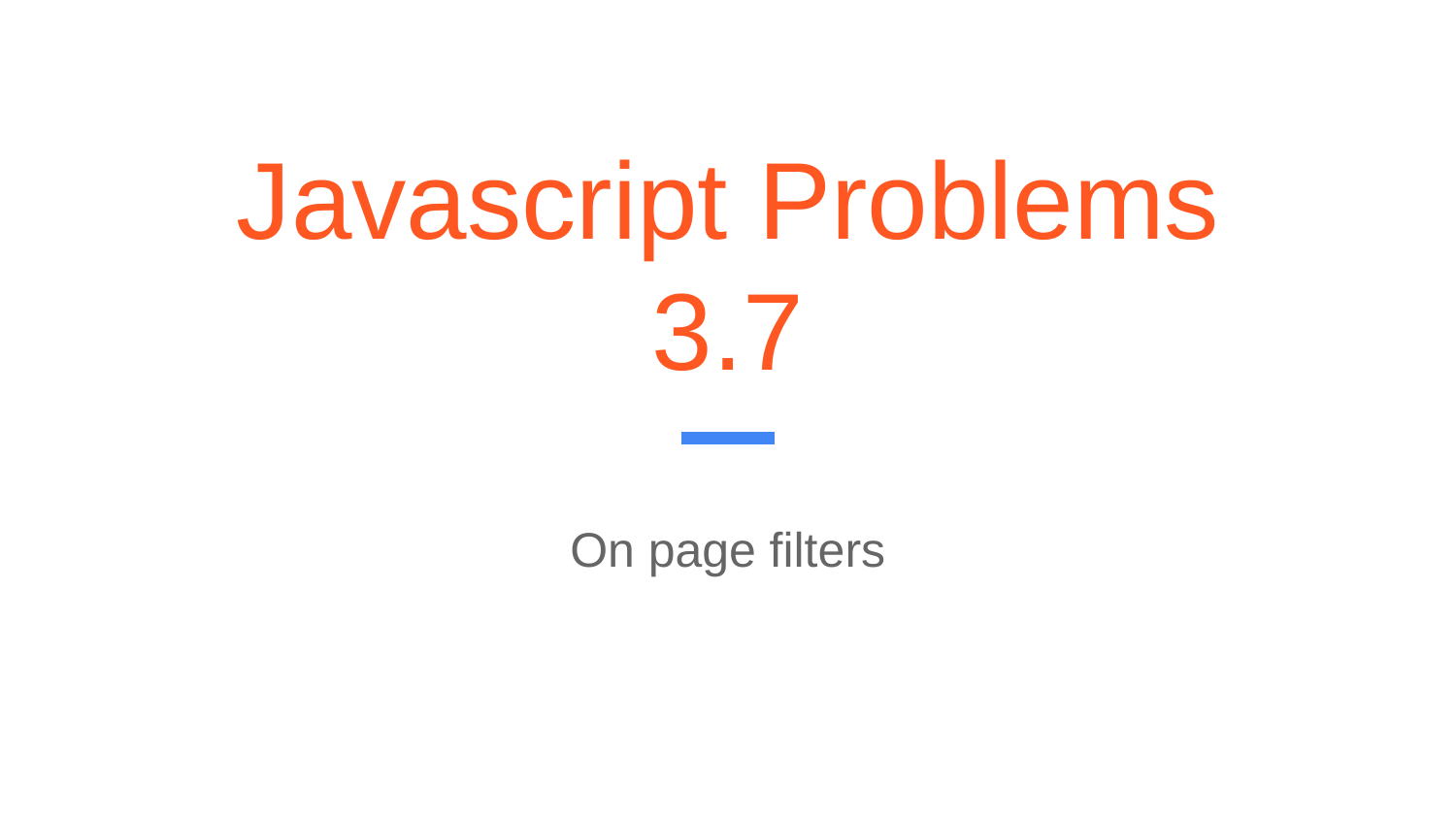

# Javascript Problems
3.7
On page filters